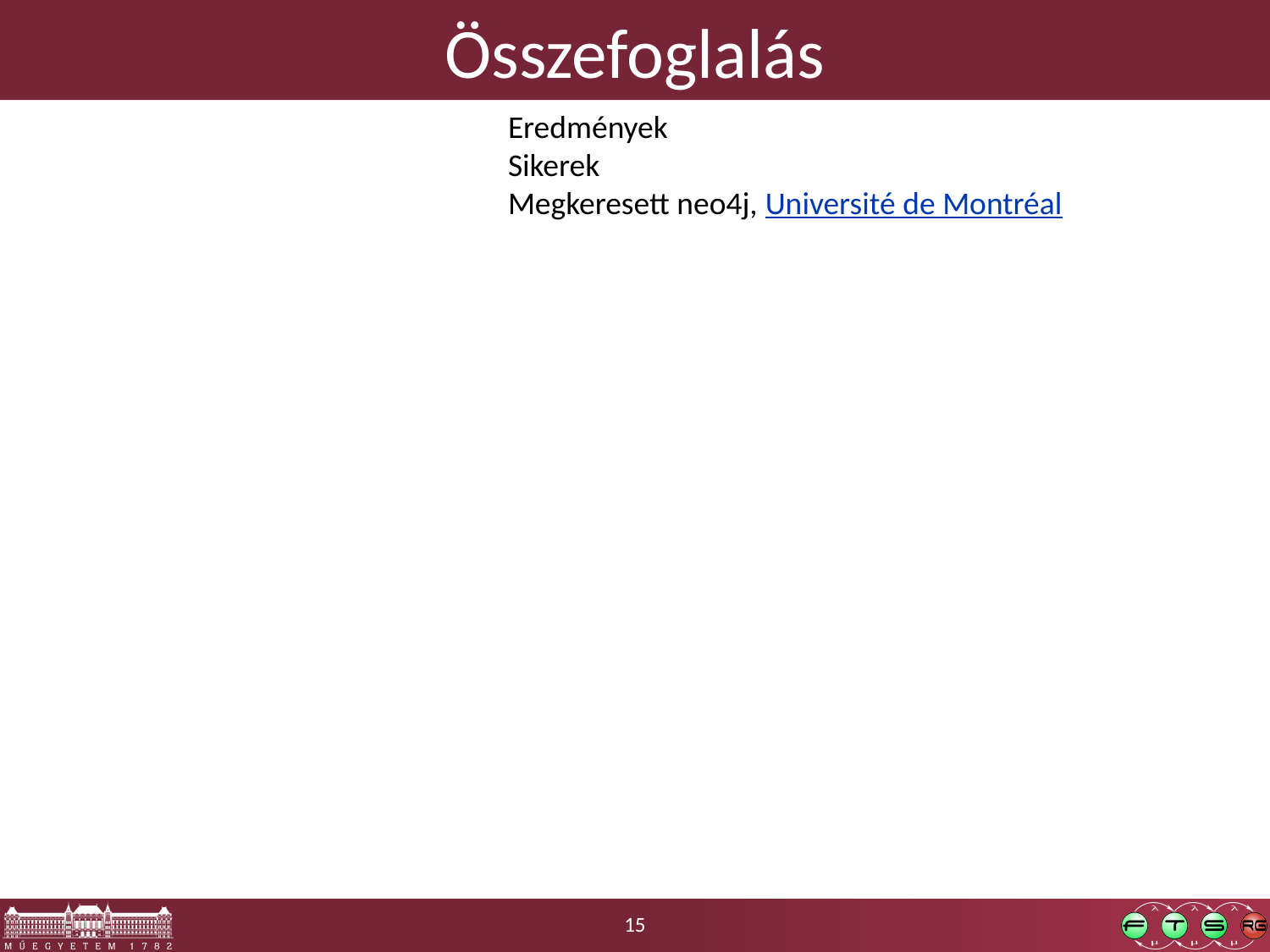

# Összefoglalás
Eredmények
Sikerek
Megkeresett neo4j, Université de Montréal

15